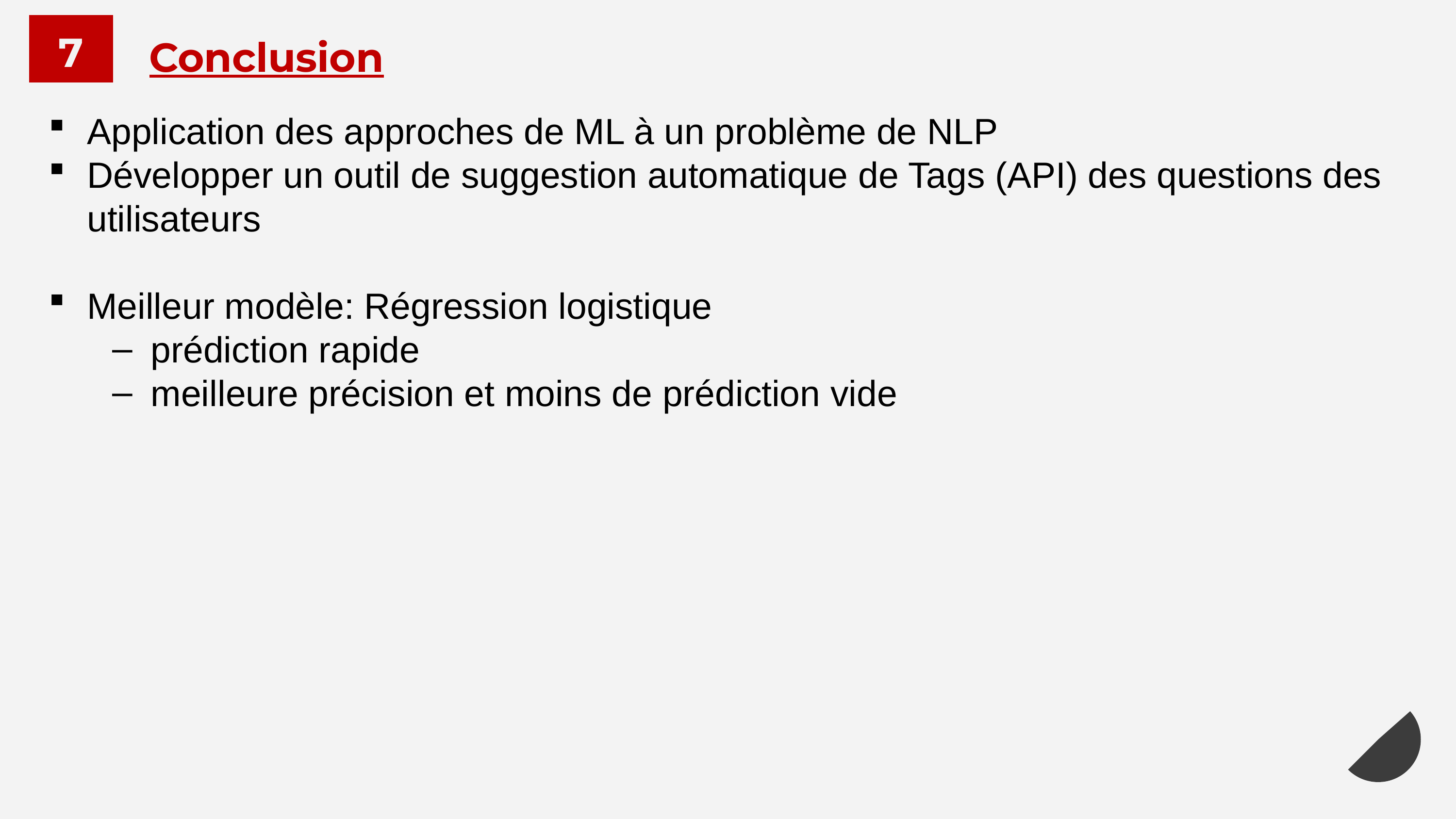

7
Conclusion
Application des approches de ML à un problème de NLP
Développer un outil de suggestion automatique de Tags (API) des questions des utilisateurs

Meilleur modèle: Régression logistique
prédiction rapide
meilleure précision et moins de prédiction vide